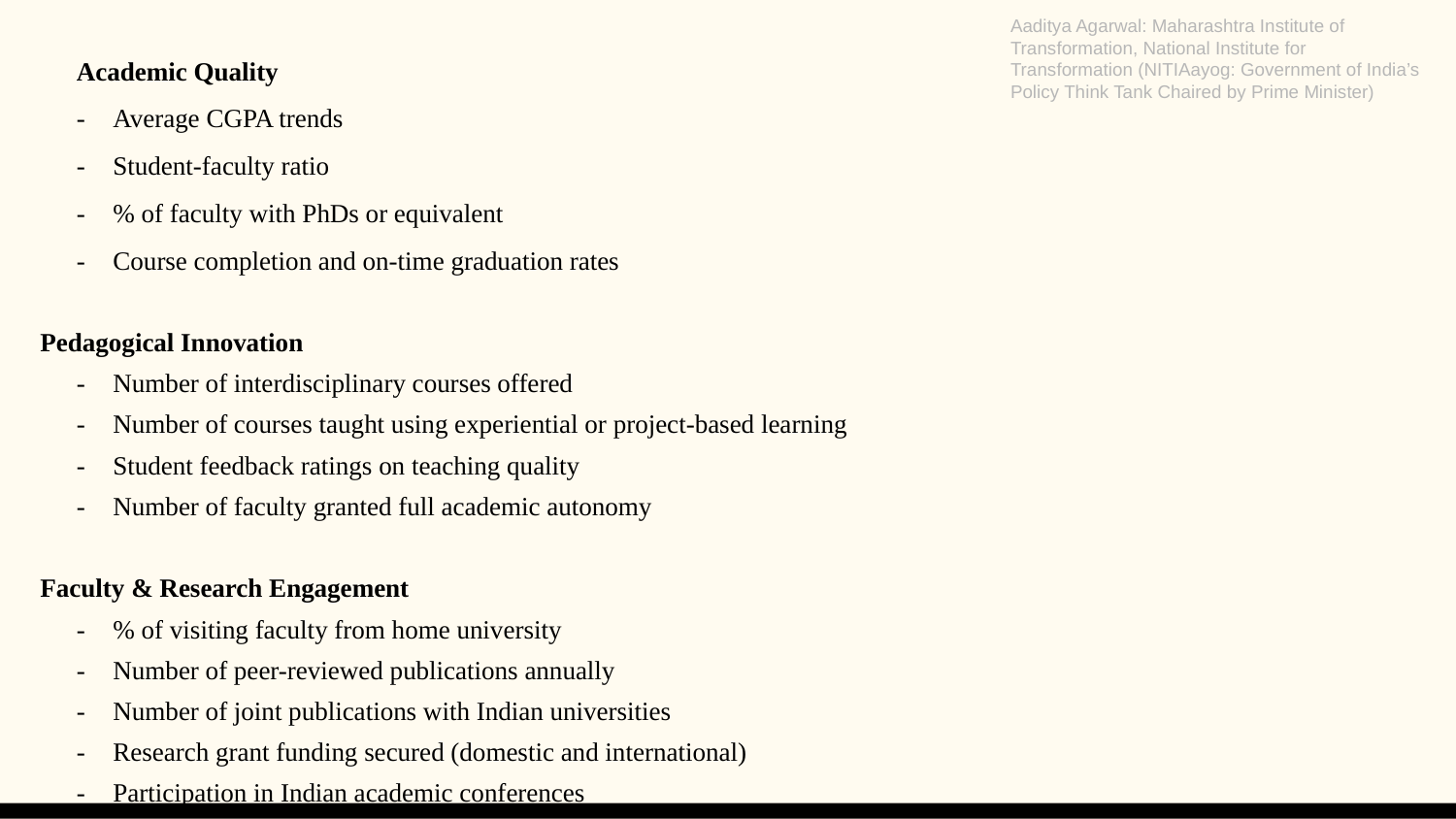

Aaditya Agarwal: Maharashtra Institute of Transformation, National Institute for Transformation (NITIAayog: Government of India’s Policy Think Tank Chaired by Prime Minister)

Academic Quality
-   	Average CGPA trends
-   	Student-faculty ratio
-   	% of faculty with PhDs or equivalent
-  	Course completion and on-time graduation rates

Pedagogical Innovation
-   	Number of interdisciplinary courses offered
-   	Number of courses taught using experiential or project-based learning
-   	Student feedback ratings on teaching quality
-   	Number of faculty granted full academic autonomy

Faculty & Research Engagement
-   	% of visiting faculty from home university
-   	Number of peer-reviewed publications annually
-   	Number of joint publications with Indian universities
-   	Research grant funding secured (domestic and international)
-   	Participation in Indian academic conferences

#